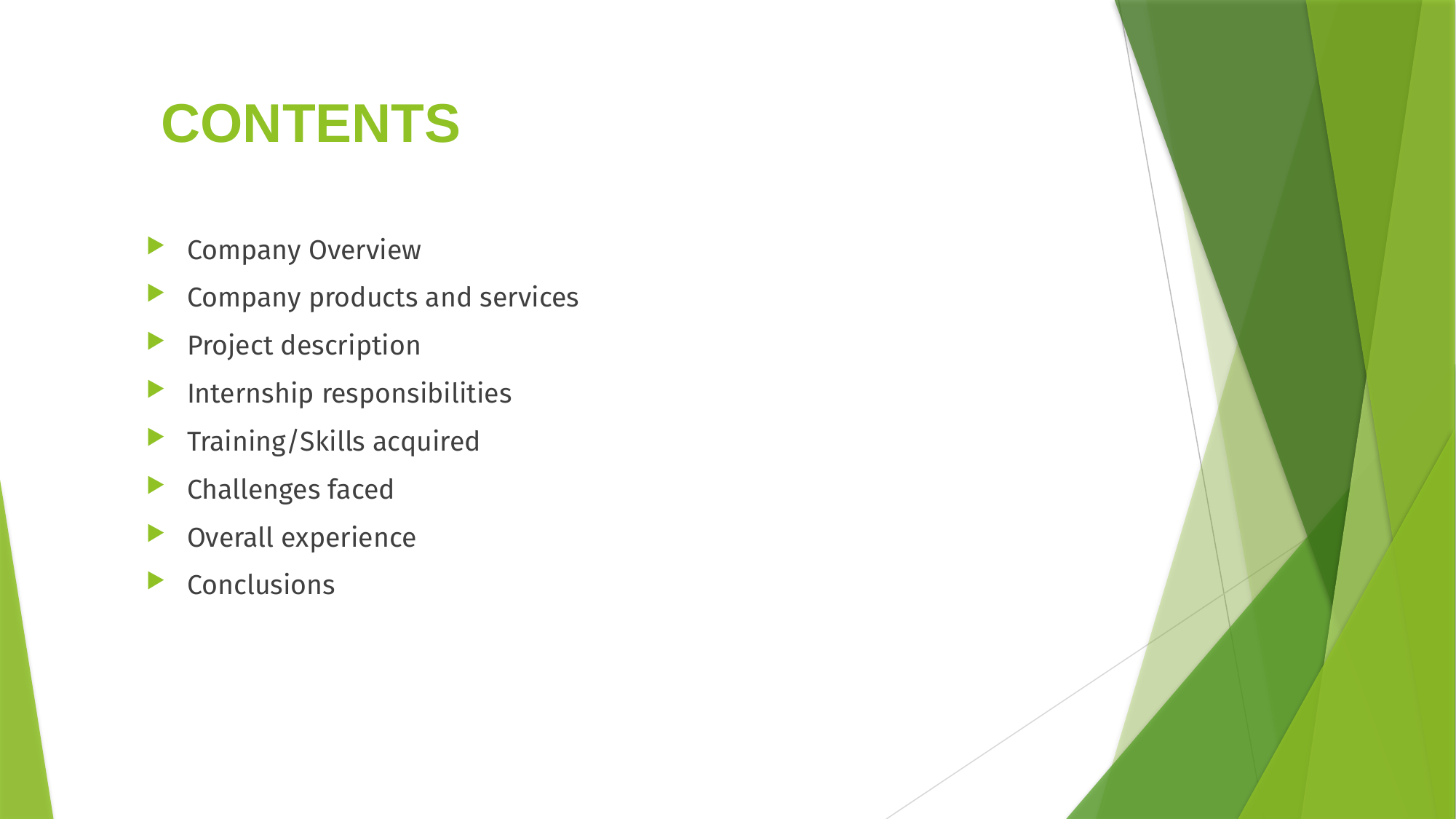

# CONTENTS
Company Overview
Company products and services
Project description
Internship responsibilities
Training/Skills acquired
Challenges faced
Overall experience
Conclusions